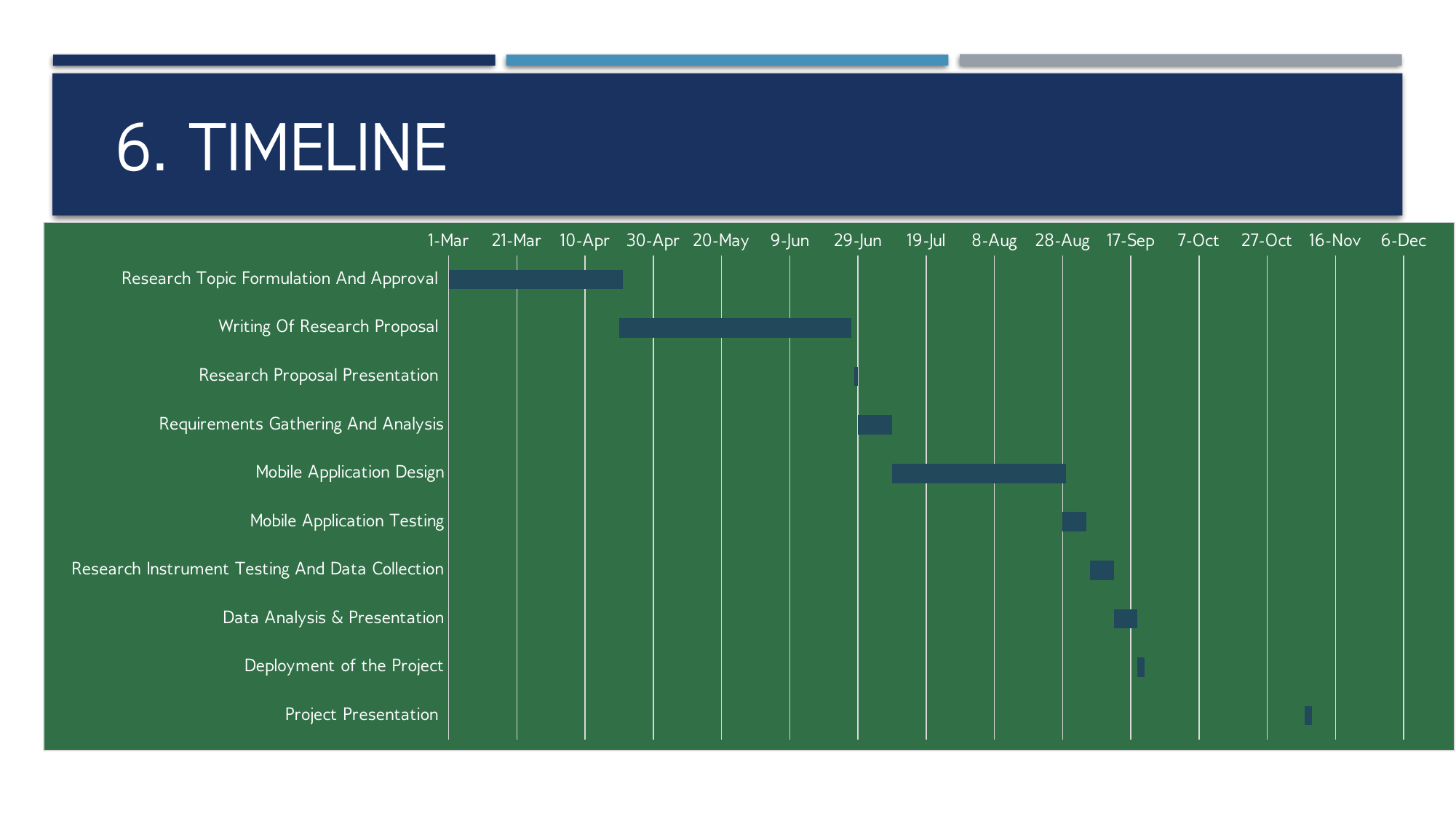

# 6. Timeline

### Chart

| Category | Start Date | Date to complete |
|---|---|---|
| Research Topic Formulation And Approval  | 44256.0 | 51.0 |
| Writing Of Research Proposal  | 44306.0 | 68.0 |
| Research Proposal Presentation  | 44375.0 | 1.0 |
| Requirements Gathering And Analysis | 44376.0 | 10.0 |
| Mobile Application Design | 44386.0 | 51.0 |
| Mobile Application Testing | 44436.0 | 7.0 |
| Research Instrument Testing And Data Collection | 44444.0 | 7.0 |
| Data Analysis & Presentation | 44451.0 | 7.0 |
| Deployment of the Project | 44458.0 | 2.0 |
| Project Presentation  | 44507.0 | 2.0 |